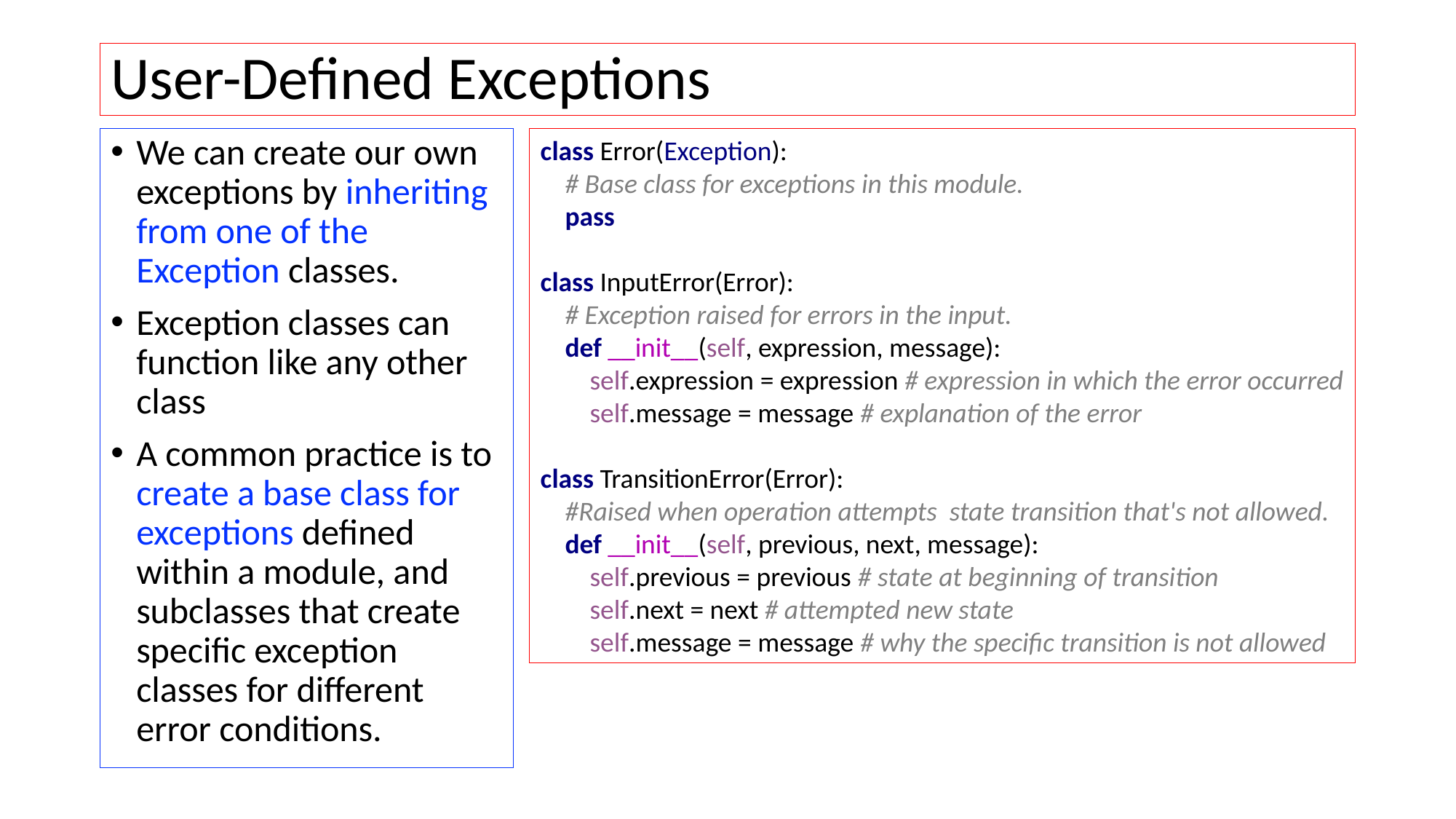

# User-Defined Exceptions
We can create our own exceptions by inheriting from one of the Exception classes.
Exception classes can function like any other class
A common practice is to create a base class for exceptions defined within a module, and subclasses that create specific exception classes for different error conditions.
class Error(Exception):
    # Base class for exceptions in this module.
    pass
class InputError(Error):
    # Exception raised for errors in the input.
    def __init__(self, expression, message):
        self.expression = expression # expression in which the error occurred
        self.message = message # explanation of the error
class TransitionError(Error):
    #Raised when operation attempts  state transition that's not allowed.
    def __init__(self, previous, next, message):
        self.previous = previous # state at beginning of transition
        self.next = next # attempted new state
        self.message = message # why the specific transition is not allowed